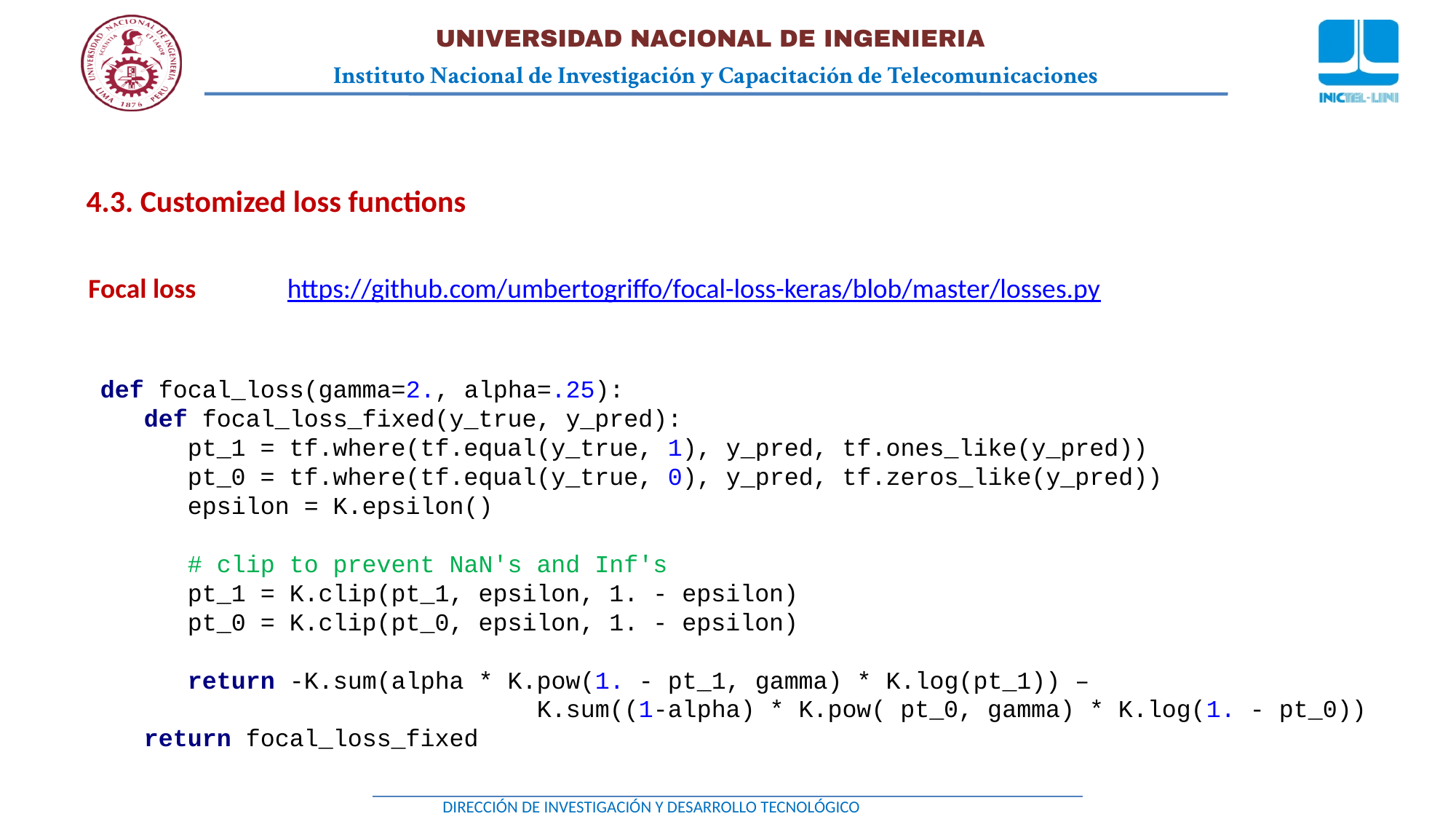

4.3. Customized loss functions
Focal loss
https://github.com/umbertogriffo/focal-loss-keras/blob/master/losses.py
def focal_loss(gamma=2., alpha=.25):
   def focal_loss_fixed(y_true, y_pred):
      pt_1 = tf.where(tf.equal(y_true, 1), y_pred, tf.ones_like(y_pred))
      pt_0 = tf.where(tf.equal(y_true, 0), y_pred, tf.zeros_like(y_pred))
      epsilon = K.epsilon()

      # clip to prevent NaN's and Inf's
      pt_1 = K.clip(pt_1, epsilon, 1. - epsilon)
      pt_0 = K.clip(pt_0, epsilon, 1. - epsilon)
      return -K.sum(alpha * K.pow(1. - pt_1, gamma) * K.log(pt_1)) –
 				K.sum((1-alpha) * K.pow( pt_0, gamma) * K.log(1. - pt_0))
   return focal_loss_fixed